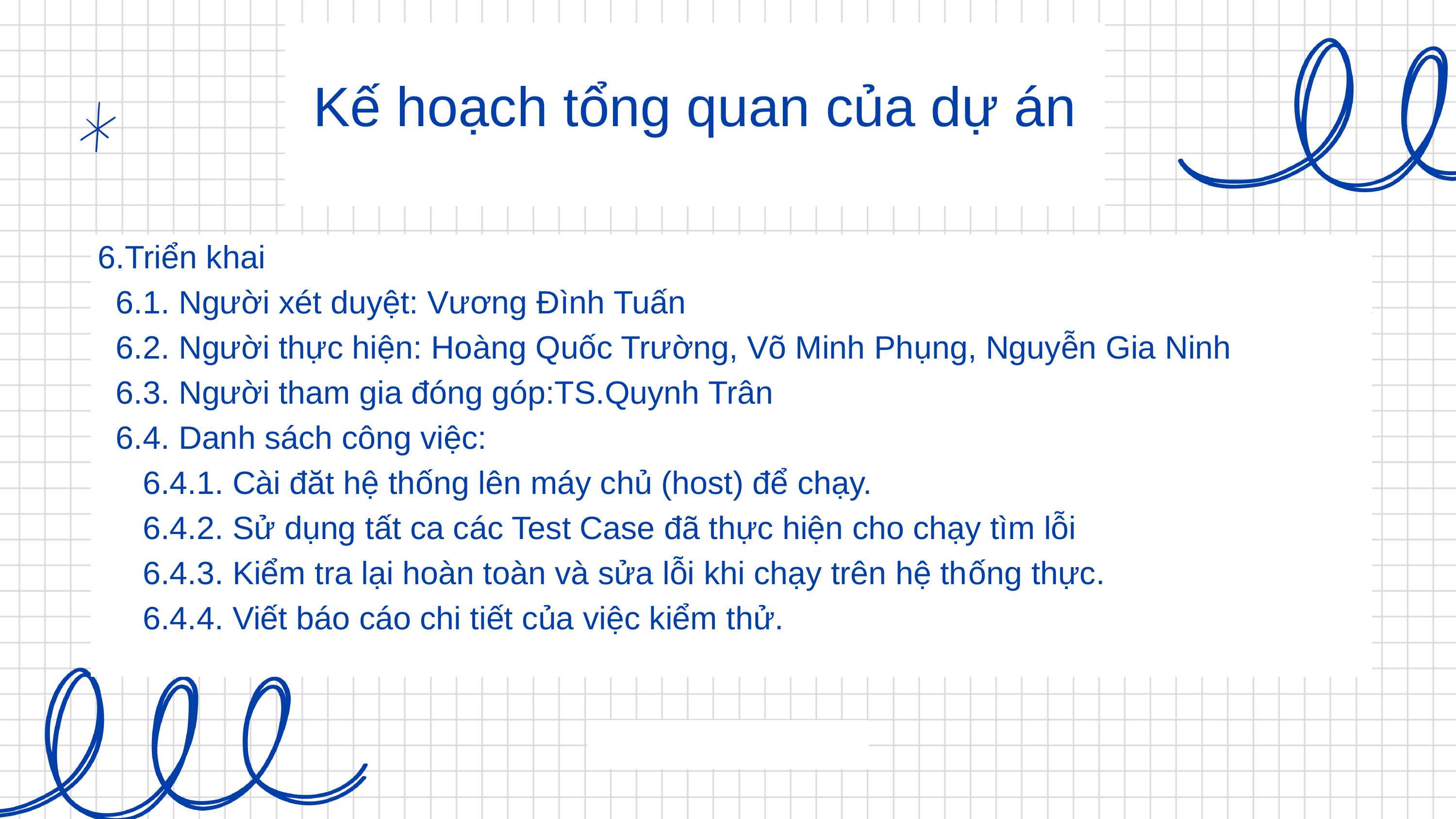

Kế hoạch tổng quan của dự án

6.Triển khai
  6.1. Người xét duyệt: Vương Đình Tuấn
  6.2. Người thực hiện: Hoàng Quốc Trường, Võ Minh Phụng, Nguyễn Gia Ninh
  6.3. Người tham gia đóng góp:TS.Quynh Trân
  6.4. Danh sách công việc:
     6.4.1. Cài đăt hệ thống lên máy chủ (host) để chạy.
     6.4.2. Sử dụng tất ca các Test Case đã thực hiện cho chạy tìm lỗi
     6.4.3. Kiểm tra lại hoàn toàn và sửa lỗi khi chạy trên hệ thống thực.
     6.4.4. Viết báo cáo chi tiết của việc kiểm thử.